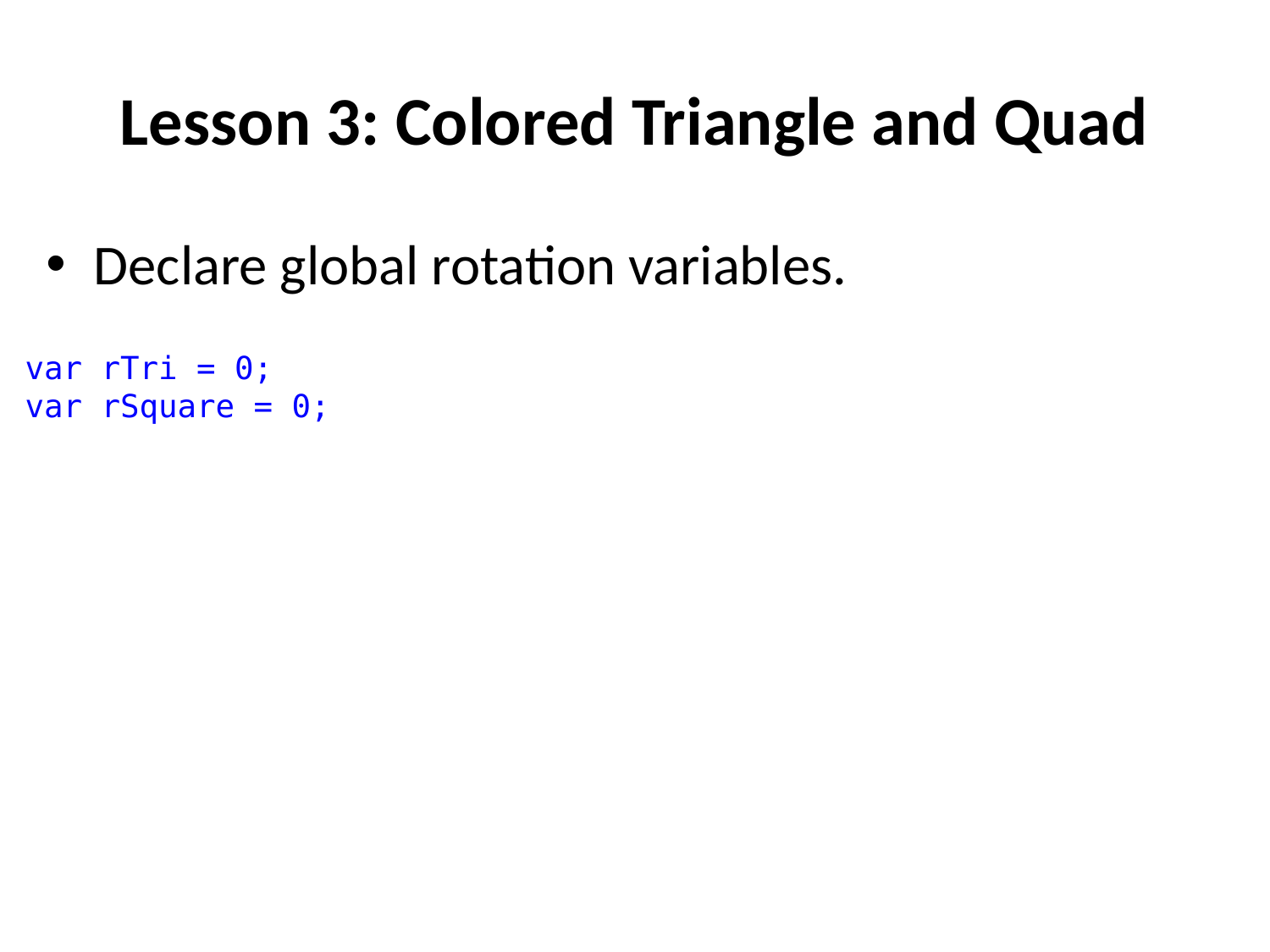

# Lesson 3: Colored Triangle and Quad
Declare global rotation variables.

  var rTri = 0;
  var rSquare = 0;